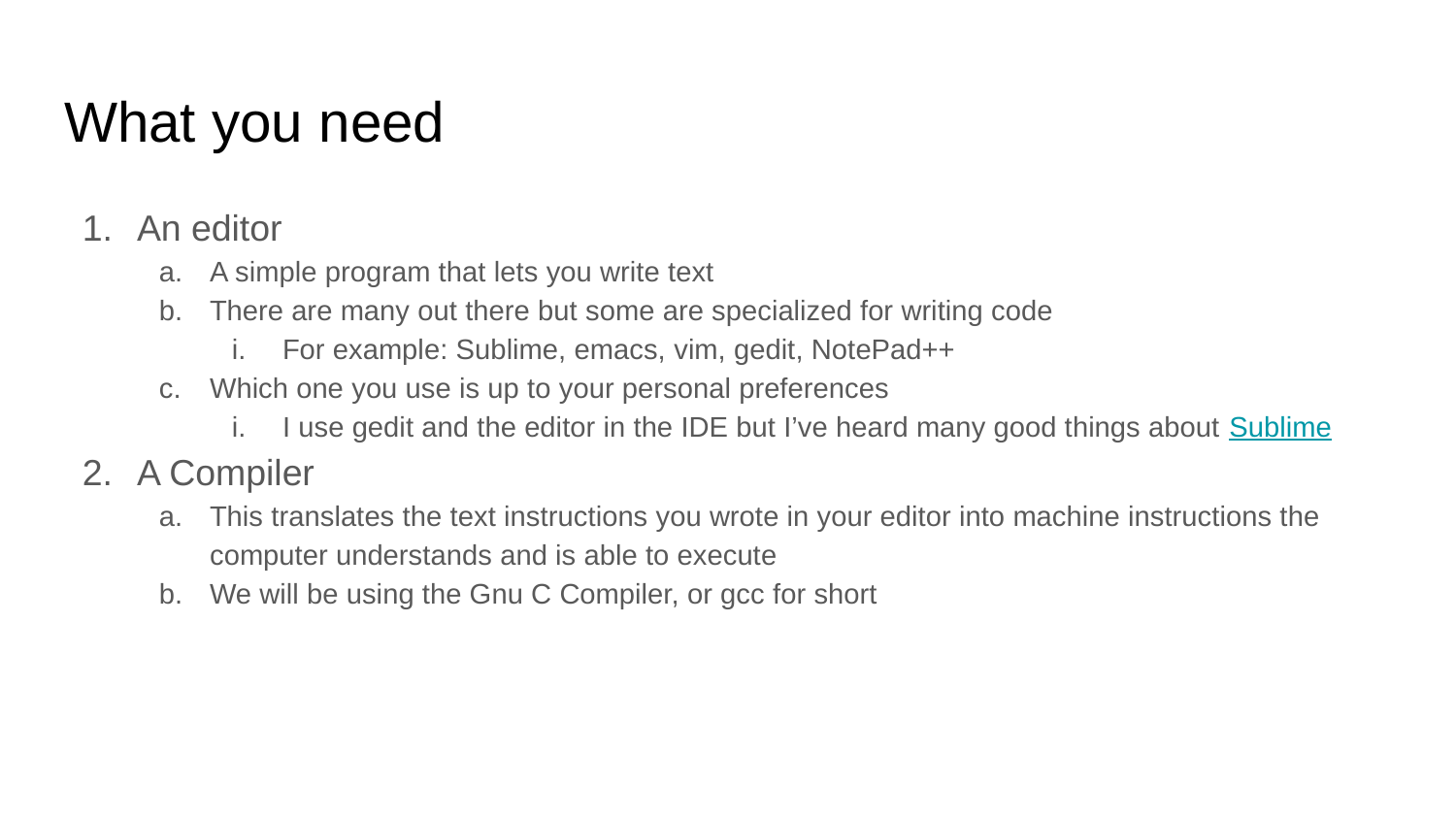

# What you need
An editor
A simple program that lets you write text
There are many out there but some are specialized for writing code
For example: Sublime, emacs, vim, gedit, NotePad++
Which one you use is up to your personal preferences
I use gedit and the editor in the IDE but I’ve heard many good things about Sublime
A Compiler
This translates the text instructions you wrote in your editor into machine instructions the computer understands and is able to execute
We will be using the Gnu C Compiler, or gcc for short